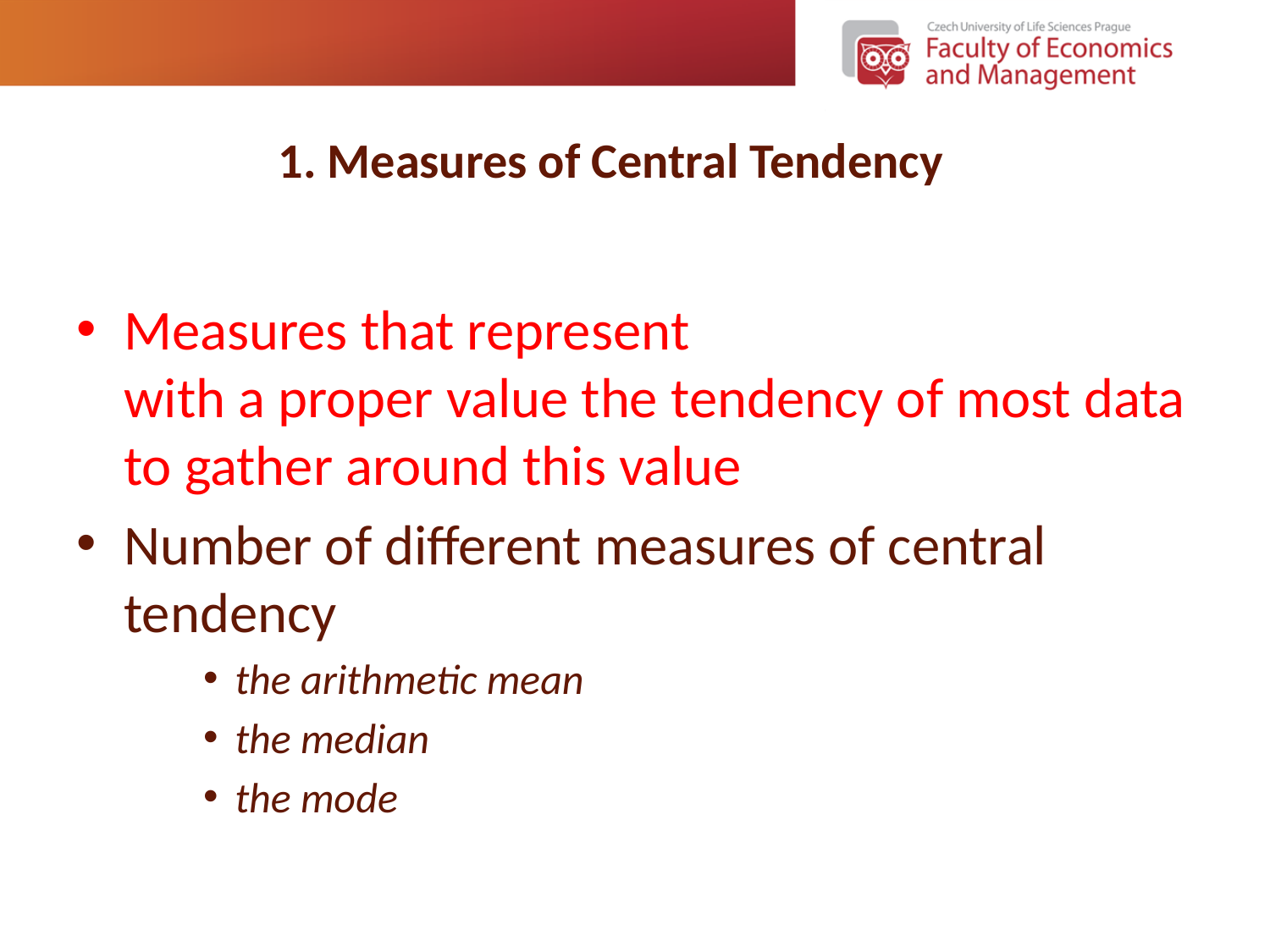

# 1. Measures of Central Tendency
Measures that represent
with a proper value the tendency of most data to gather around this value
Number of different measures of central tendency
the arithmetic mean
the median
the mode